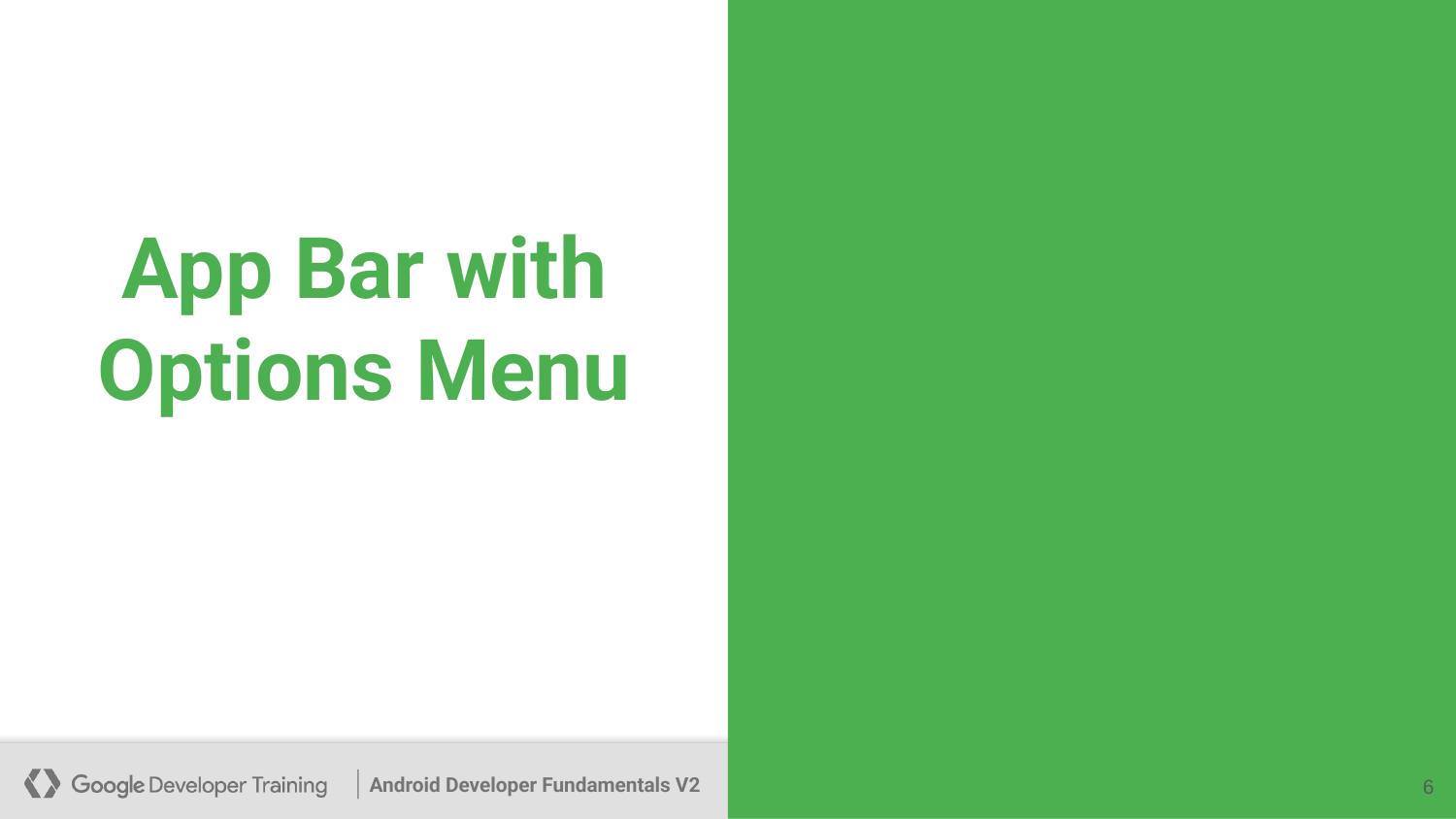

# App Bar with Options Menu

6